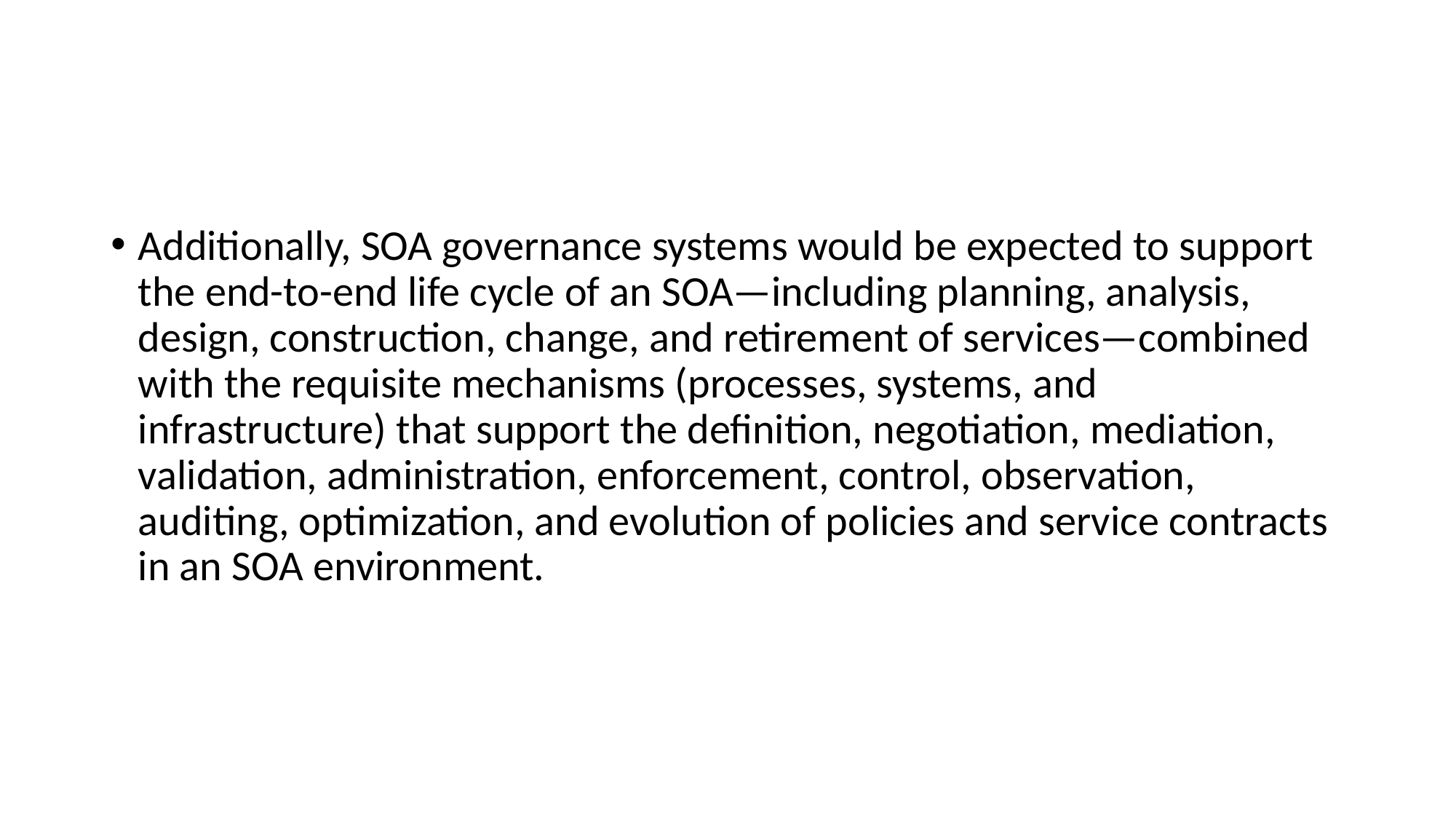

#
Additionally, SOA governance systems would be expected to support the end-to-end life cycle of an SOA—including planning, analysis, design, construction, change, and retirement of services—combined with the requisite mechanisms (processes, systems, and infrastructure) that support the definition, negotiation, mediation, validation, administration, enforcement, control, observation, auditing, optimization, and evolution of policies and service contracts in an SOA environment.